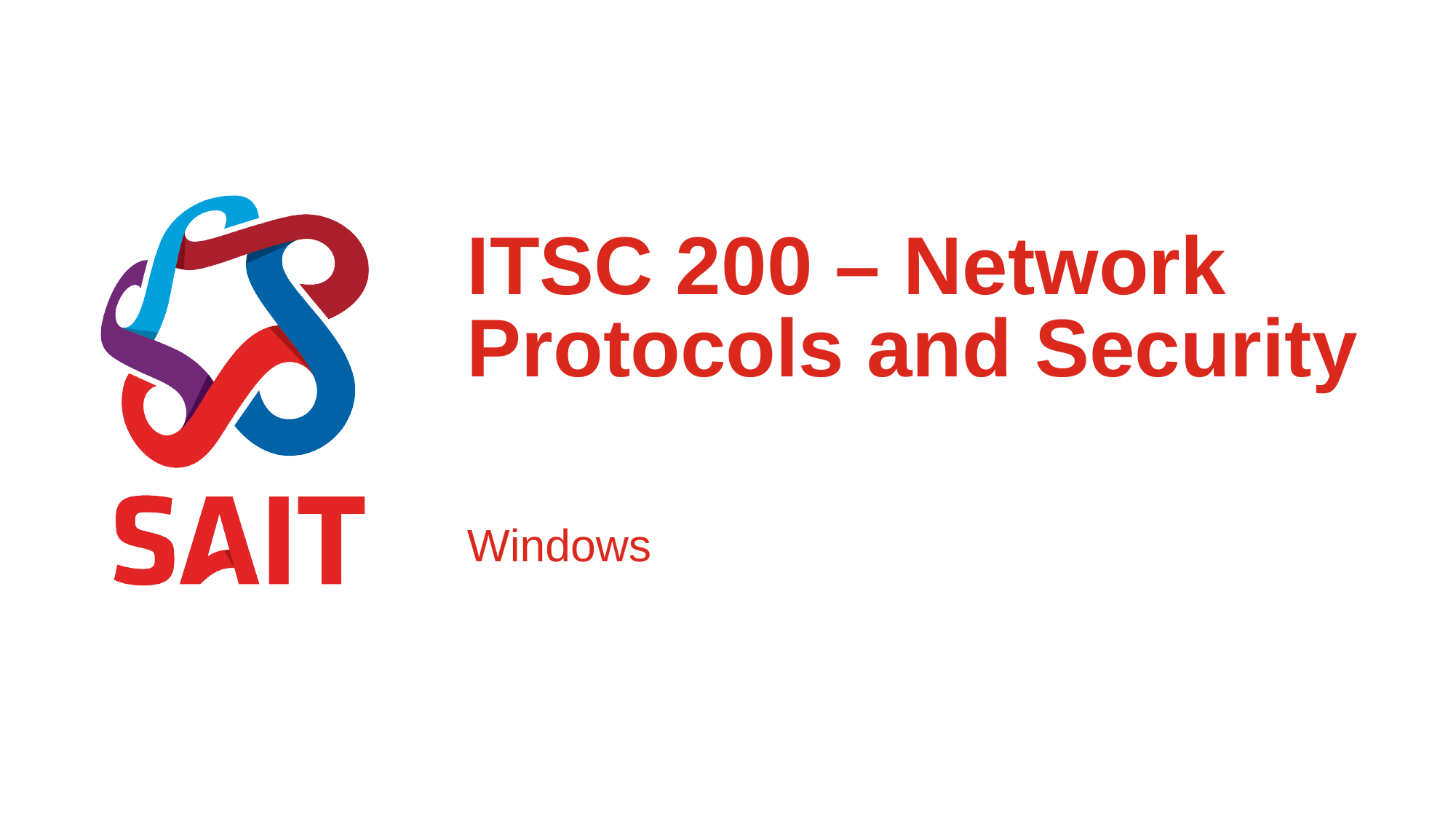

ITSC 200 – Network Protocols and Security
Windows